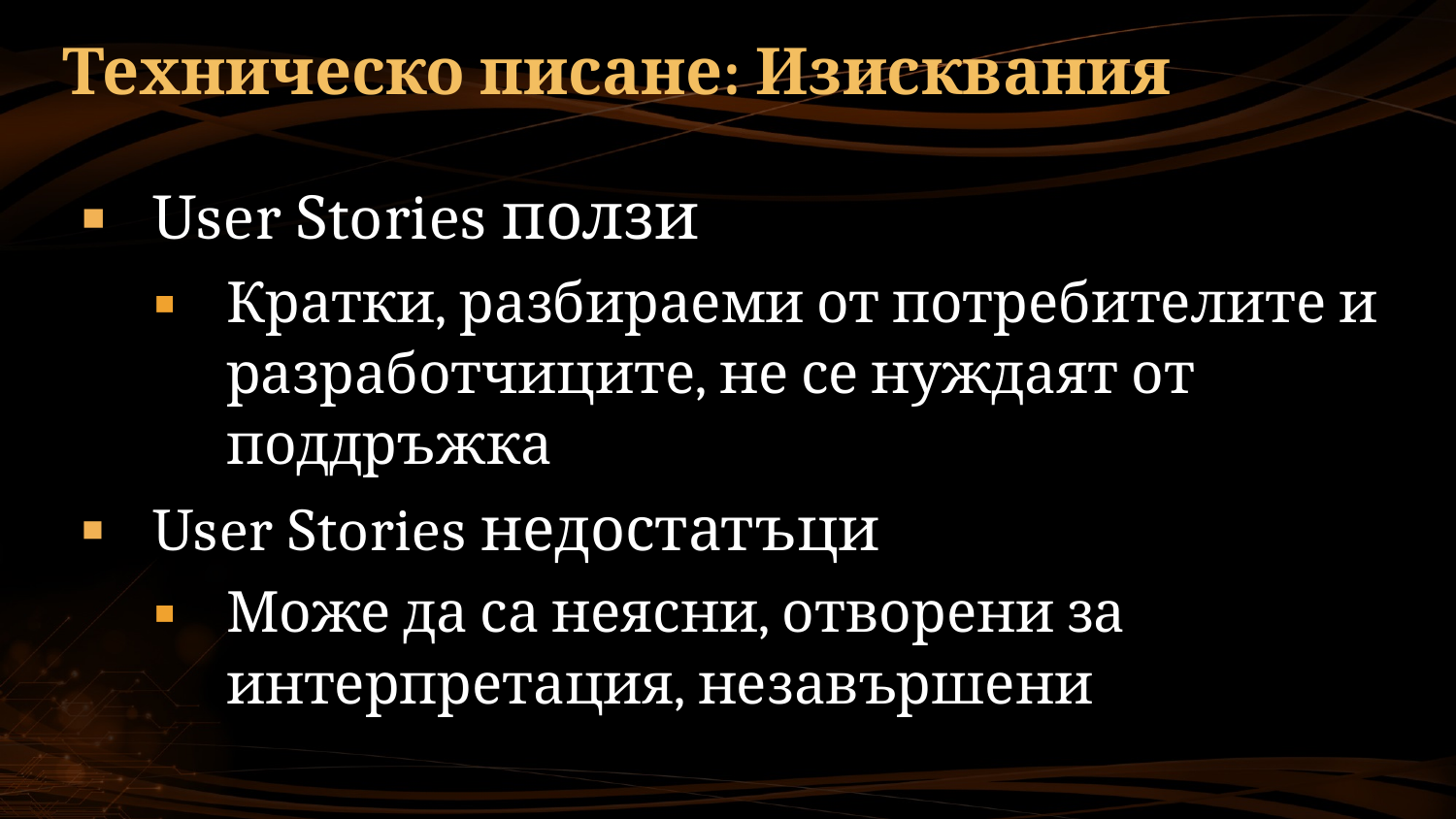

# Техническо писане: Изисквания
User Stories ползи
Кратки, разбираеми от потребителите и разработчиците, не се нуждаят от поддръжка
User Stories недостатъци
Може да са неясни, отворени за интерпретация, незавършени